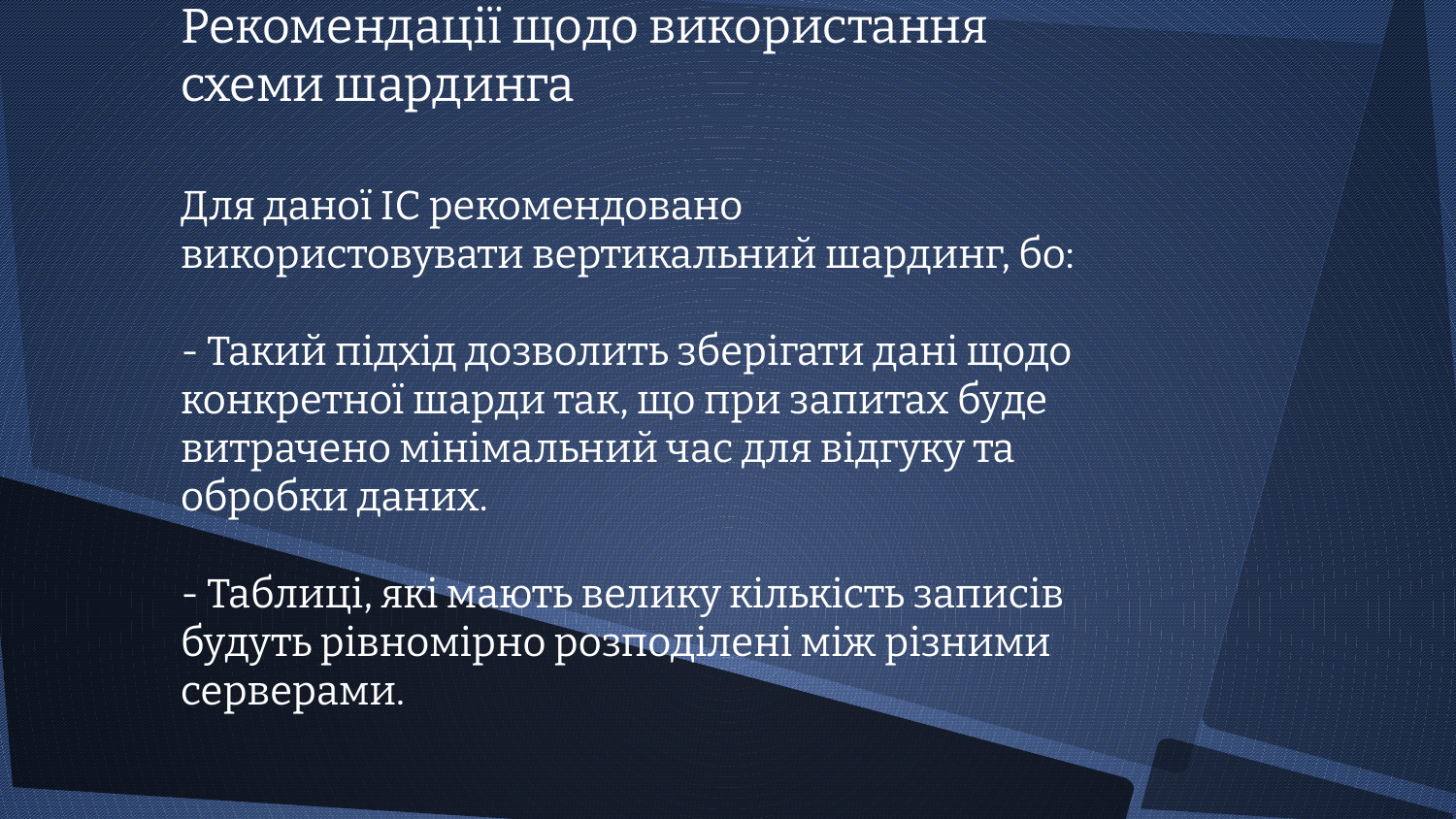

Рекомендації щодо використання схеми шардинга
Для даної ІС рекомендовано використовувати вертикальний шардинг, бо:

- Такий підхід дозволить зберігати дані щодо конкретної шарди так, що при запитах буде витрачено мінімальний час для відгуку та обробки даних.

- Таблиці, які мають велику кількість записів будуть рівномірно розподілені між різними серверами.